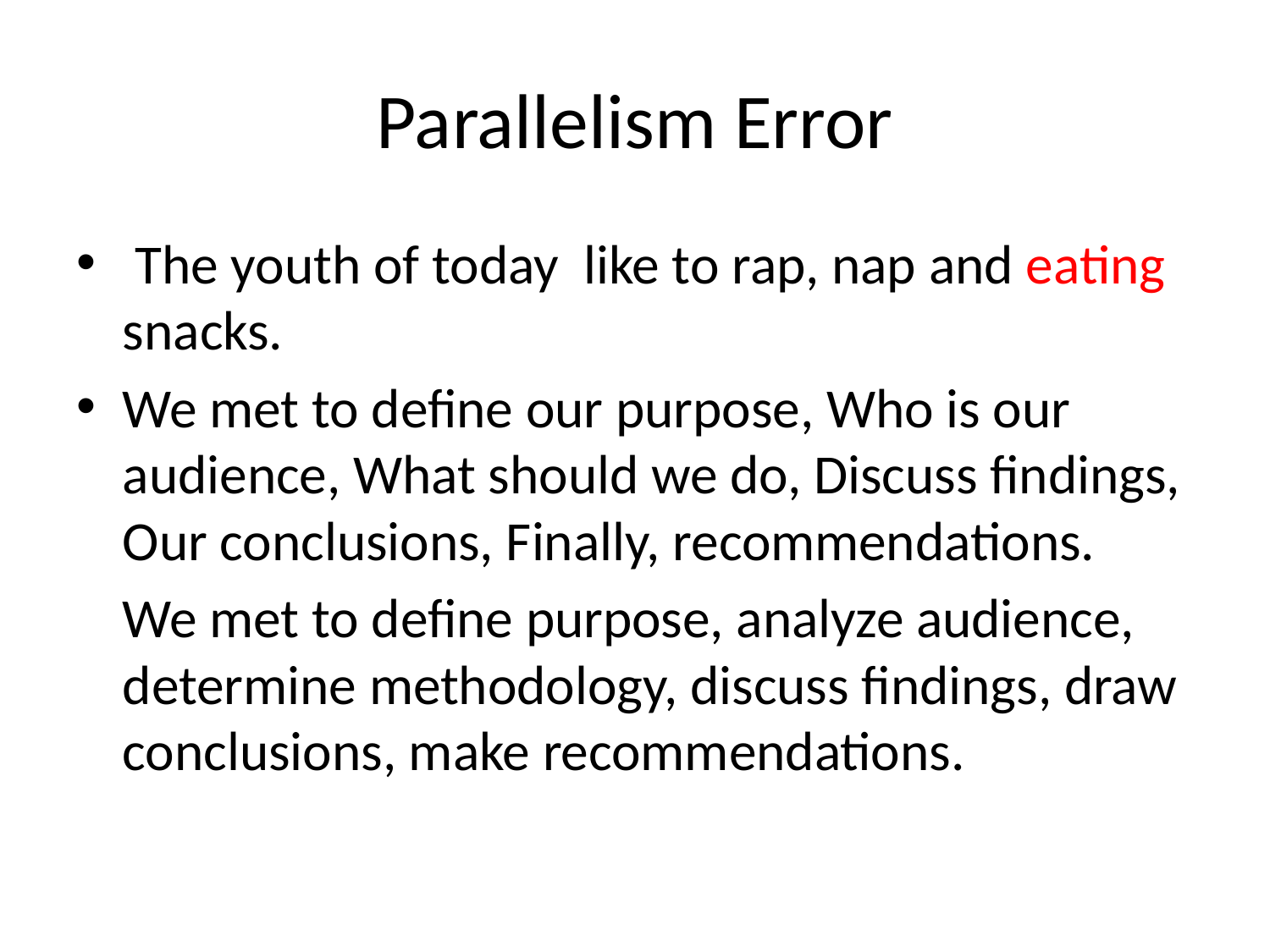

# Parallelism Error
 The youth of today  like to rap, nap and eating snacks.
We met to define our purpose, Who is our audience, What should we do, Discuss findings, Our conclusions, Finally, recommendations.
	We met to define purpose, analyze audience, determine methodology, discuss findings, draw conclusions, make recommendations.